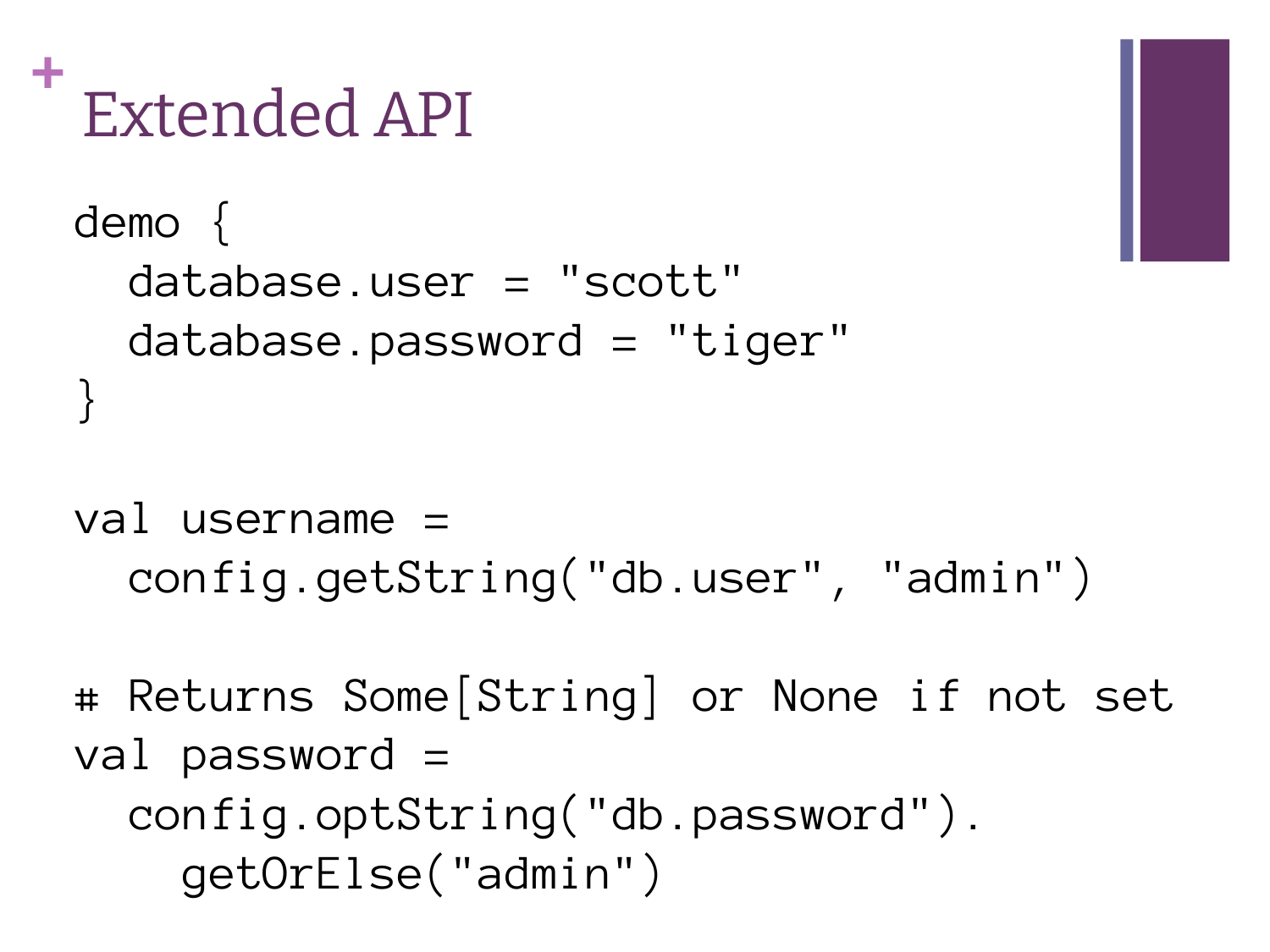

# Extended API
demo {
  database.user = "scott"
  database.password = "tiger"
}

val username =
  config.getString("db.user", "admin")

# Returns Some[String] or None if not set
val password =
  config.optString("db.password").
    getOrElse("admin")